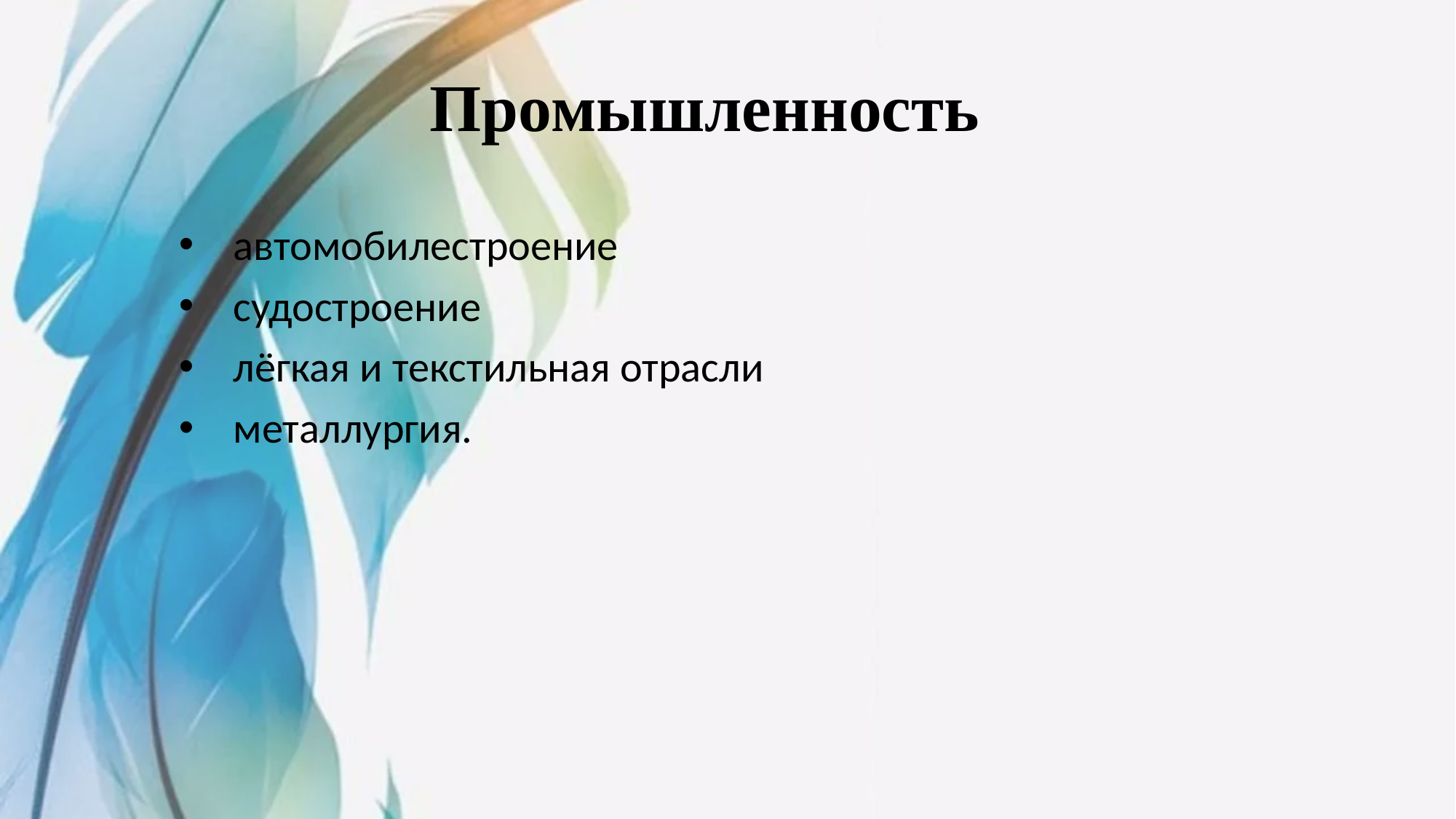

# Промышленность
автомобилестроение
судостроение
лёгкая и текстильная отрасли
металлургия.